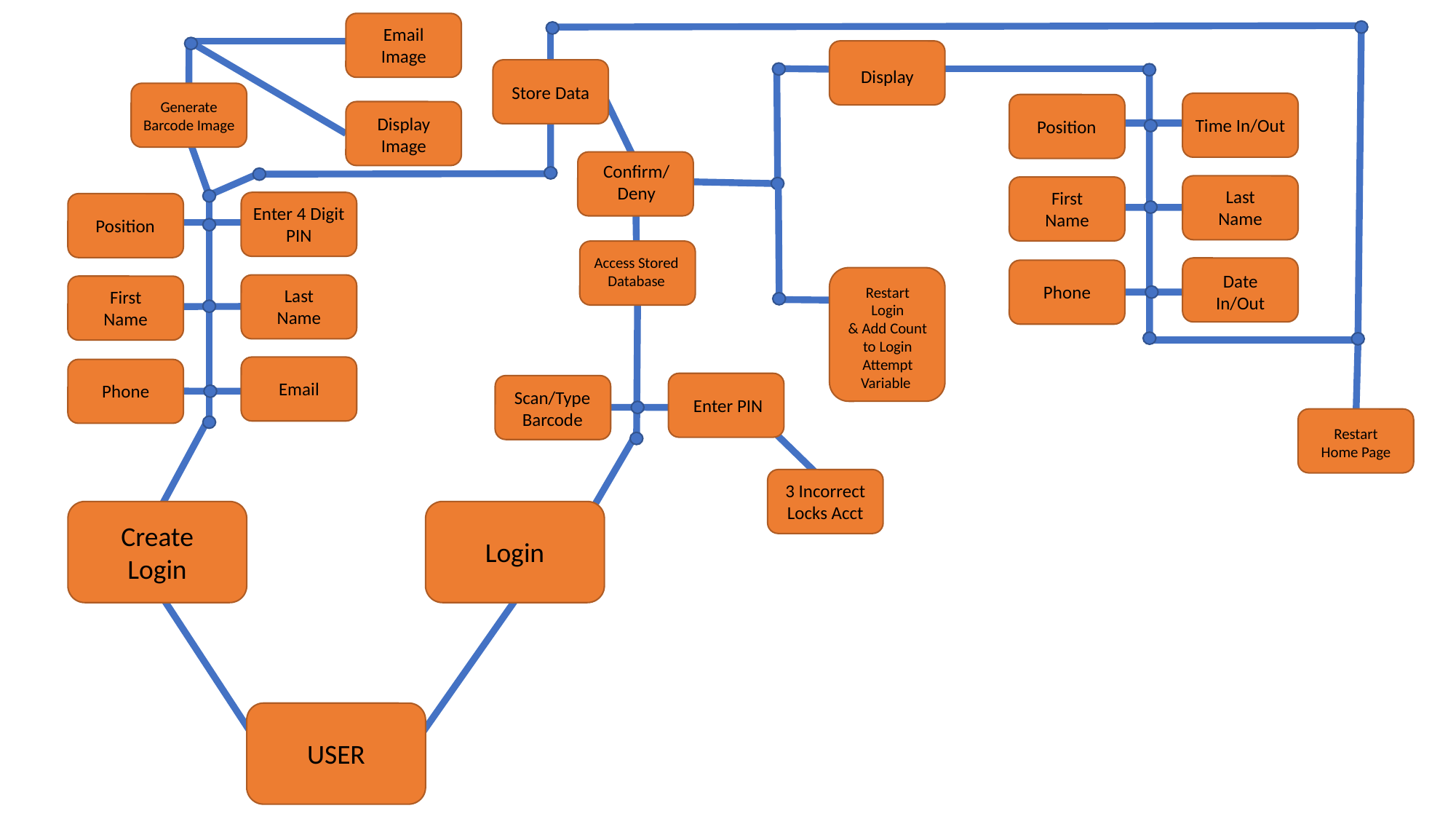

Email Image

Display

Store Data

Generate Barcode Image

Display Image
Time In/Out
Position

Confirm/Deny

Last Name
First Name

Enter 4 Digit PIN

Position

Access Stored Database

Date In/Out

Phone

Restart Login
& Add Count to Login Attempt Variable
Last Name
First Name

Email

Phone

Scan/Type Barcode

Enter PIN

Restart Home Page

3 Incorrect Locks Acct

Create Login
Login

USER